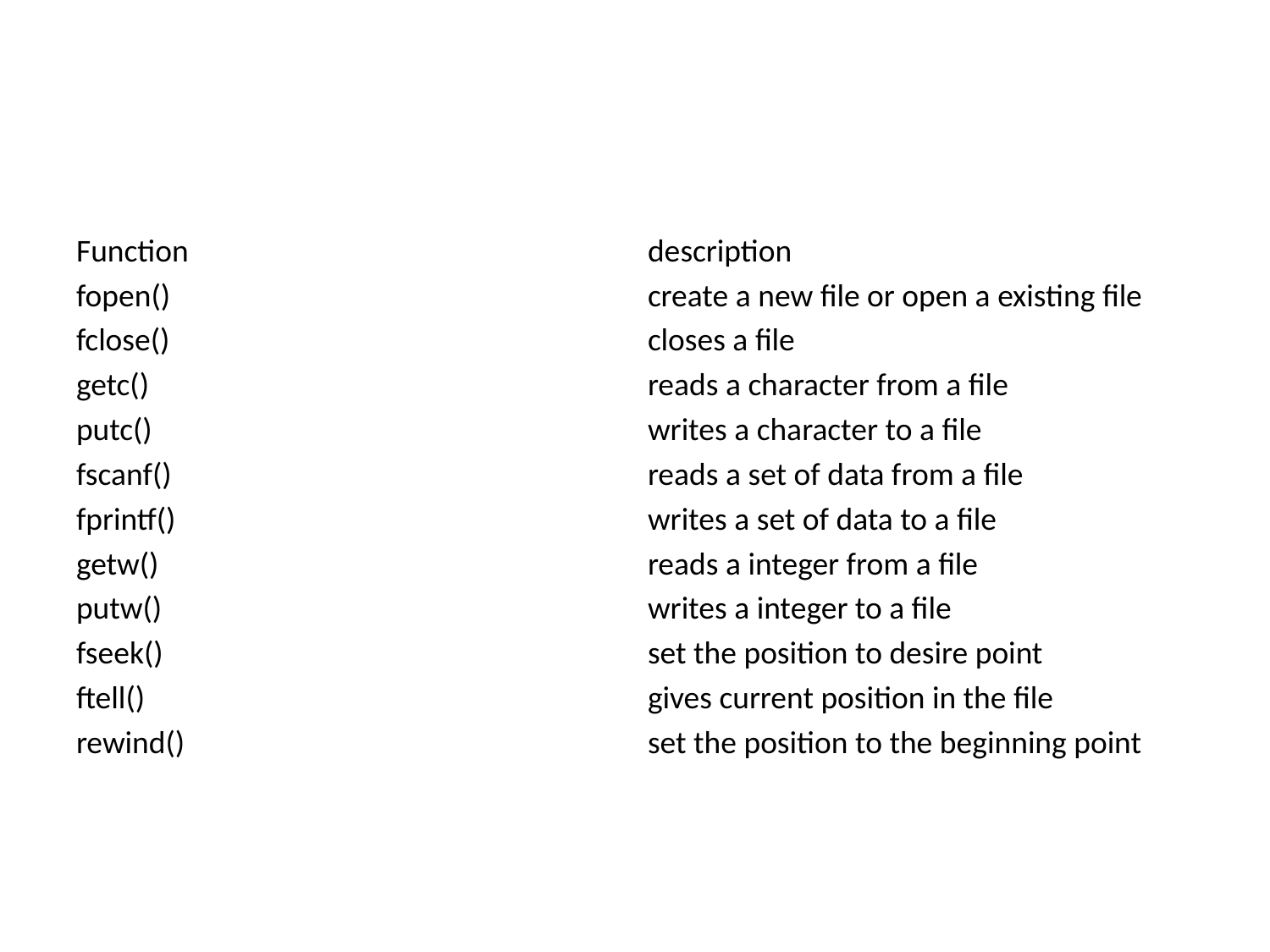

#
| Function | description |
| --- | --- |
| fopen() | create a new file or open a existing file |
| fclose() | closes a file |
| getc() | reads a character from a file |
| putc() | writes a character to a file |
| fscanf() | reads a set of data from a file |
| fprintf() | writes a set of data to a file |
| getw() | reads a integer from a file |
| putw() | writes a integer to a file |
| fseek() | set the position to desire point |
| ftell() | gives current position in the file |
| rewind() | set the position to the beginning point |